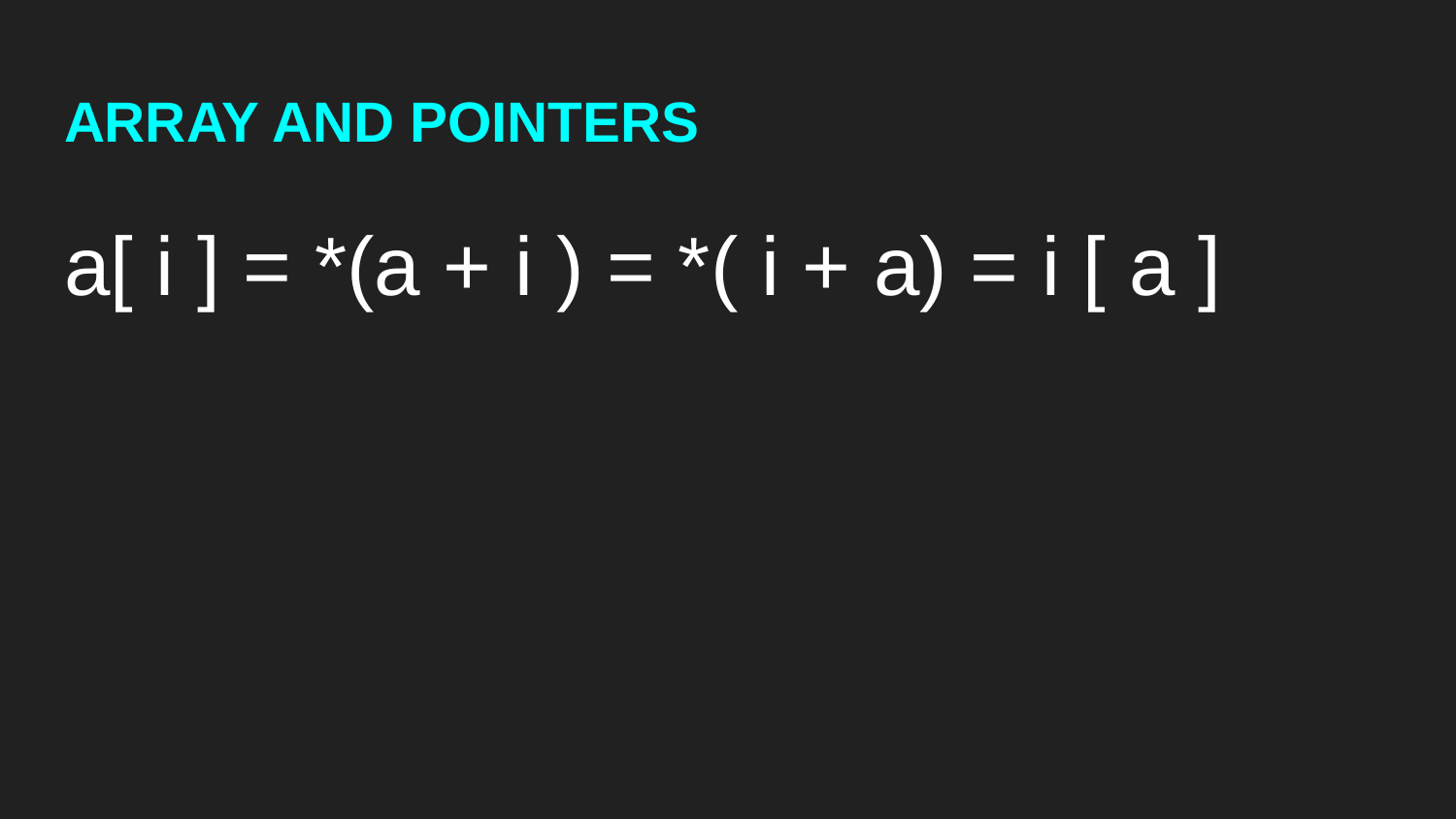

# ARRAY AND POINTERS
a[ i ] = *(a + i ) = *( i + a) = i [ a ]